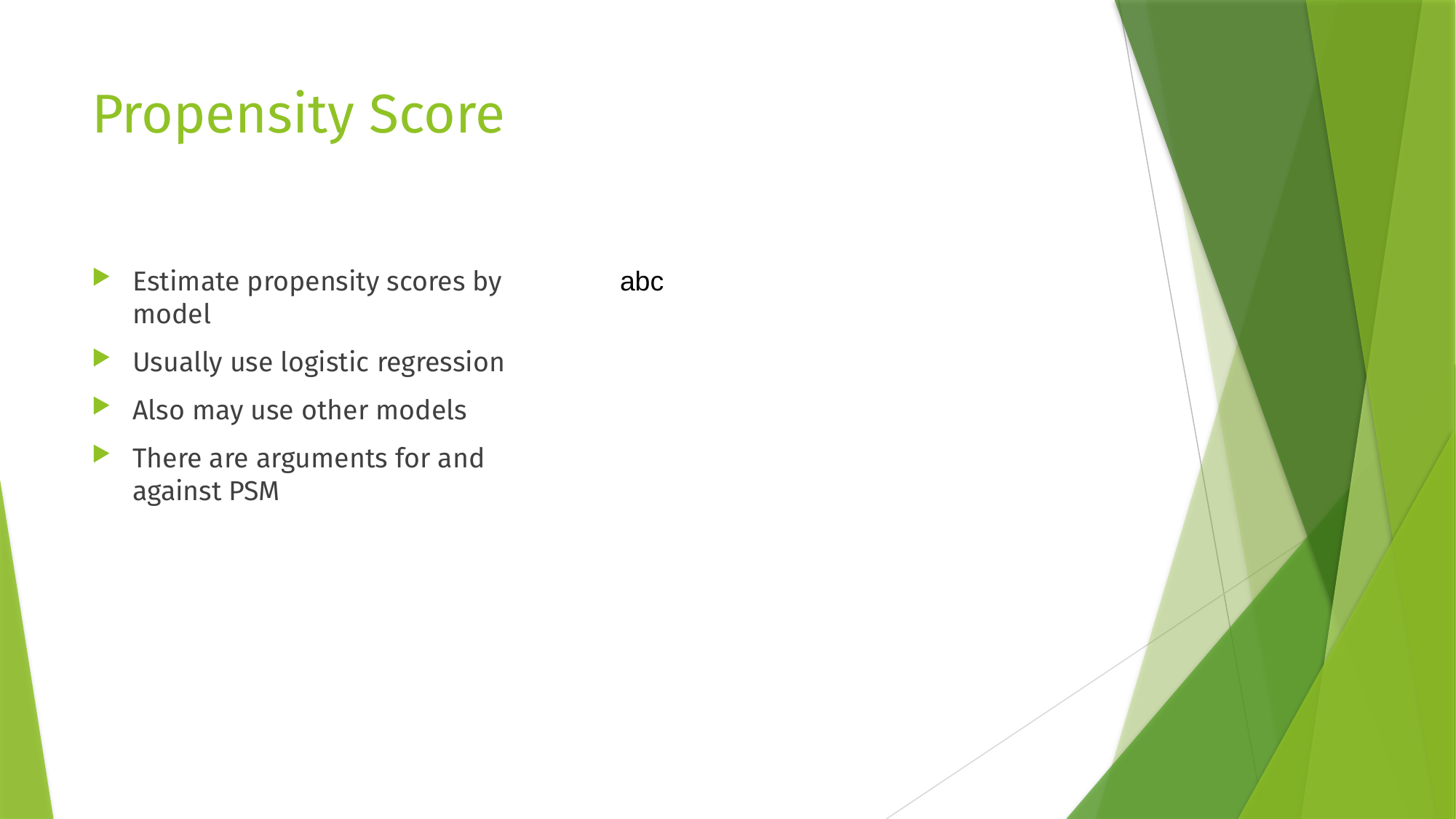

# Propensity Score
Estimate propensity scores by model
Usually use logistic regression
Also may use other models
There are arguments for and against PSM
abc